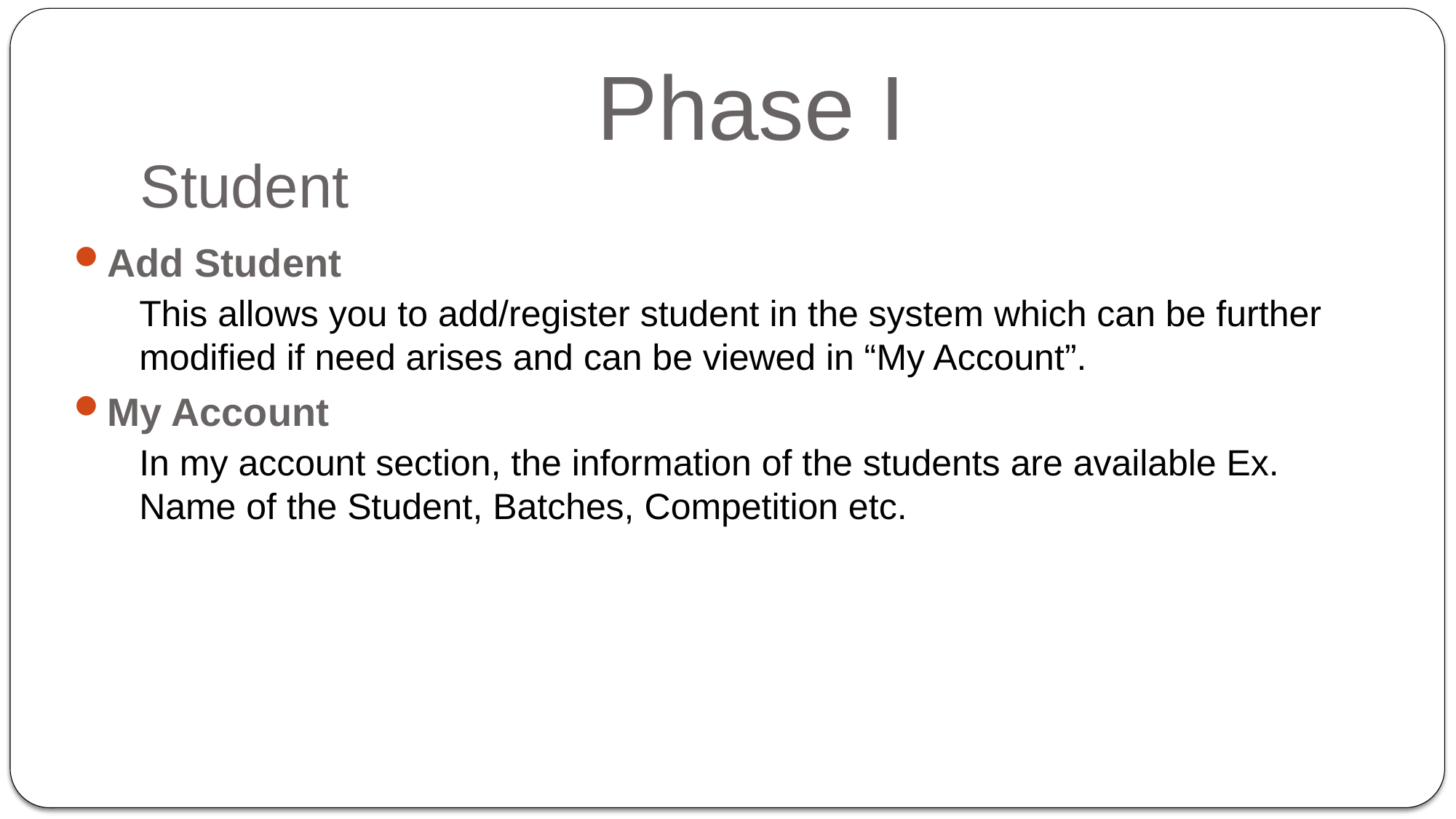

# Phase I
Student
Add Student
	This allows you to add/register student in the system which can be further modified if need arises and can be viewed in “My Account”.
My Account
	In my account section, the information of the students are available Ex. Name of the Student, Batches, Competition etc.